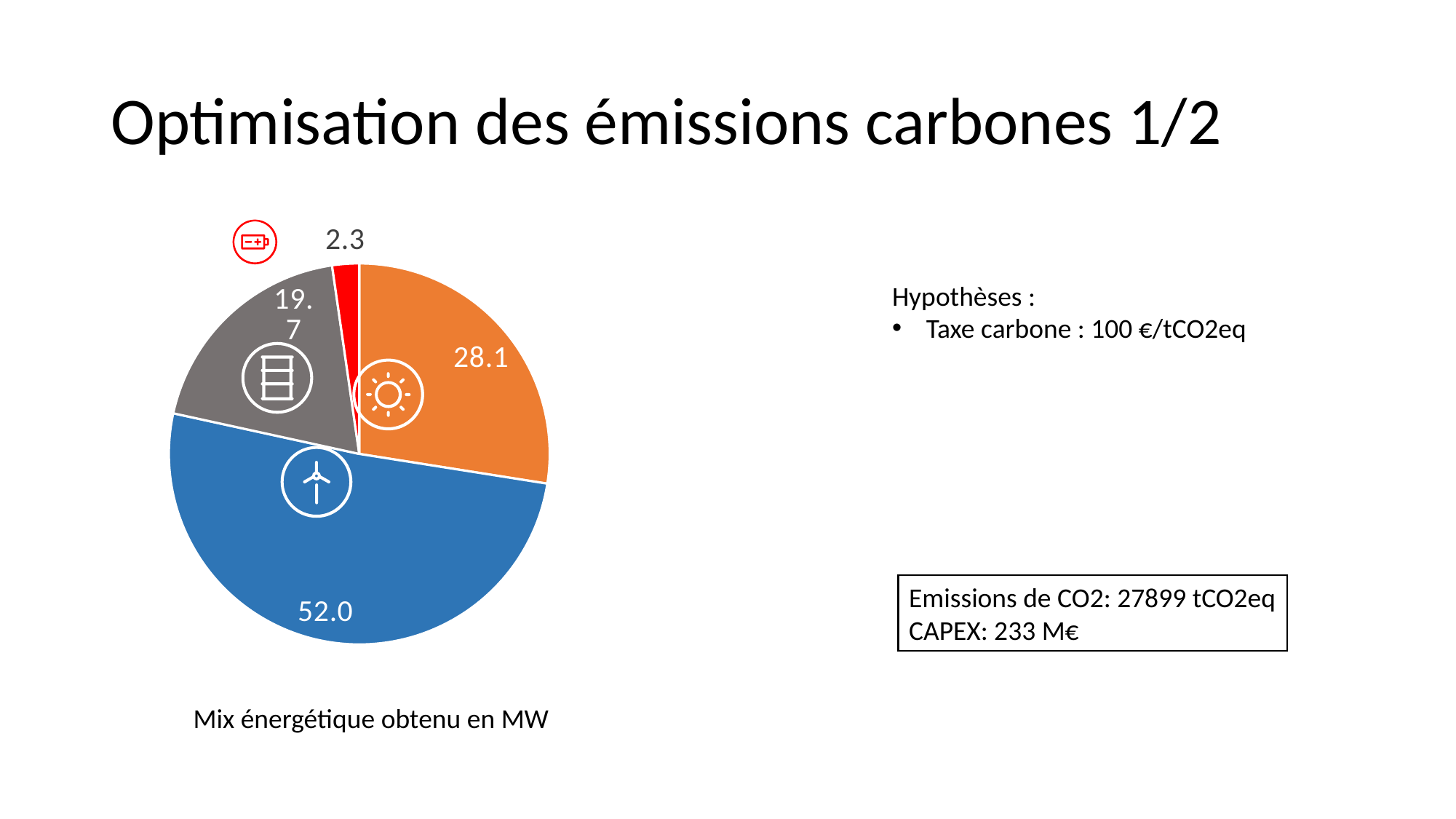

# Optimisation des émissions carbones 1/2

### Chart

| Category | 100 |
|---|---|
| Solaire | 28.08317237 |
| Éolien | 52.00772941 |
| Diesel | 19.69940091 |
| Stockage | 2.33913029 |

Hypothèses :
Taxe carbone : 100 €/tCO2eq

Emissions de CO2: 27899 tCO2eq
CAPEX: 233 M€
Mix énergétique obtenu en MW